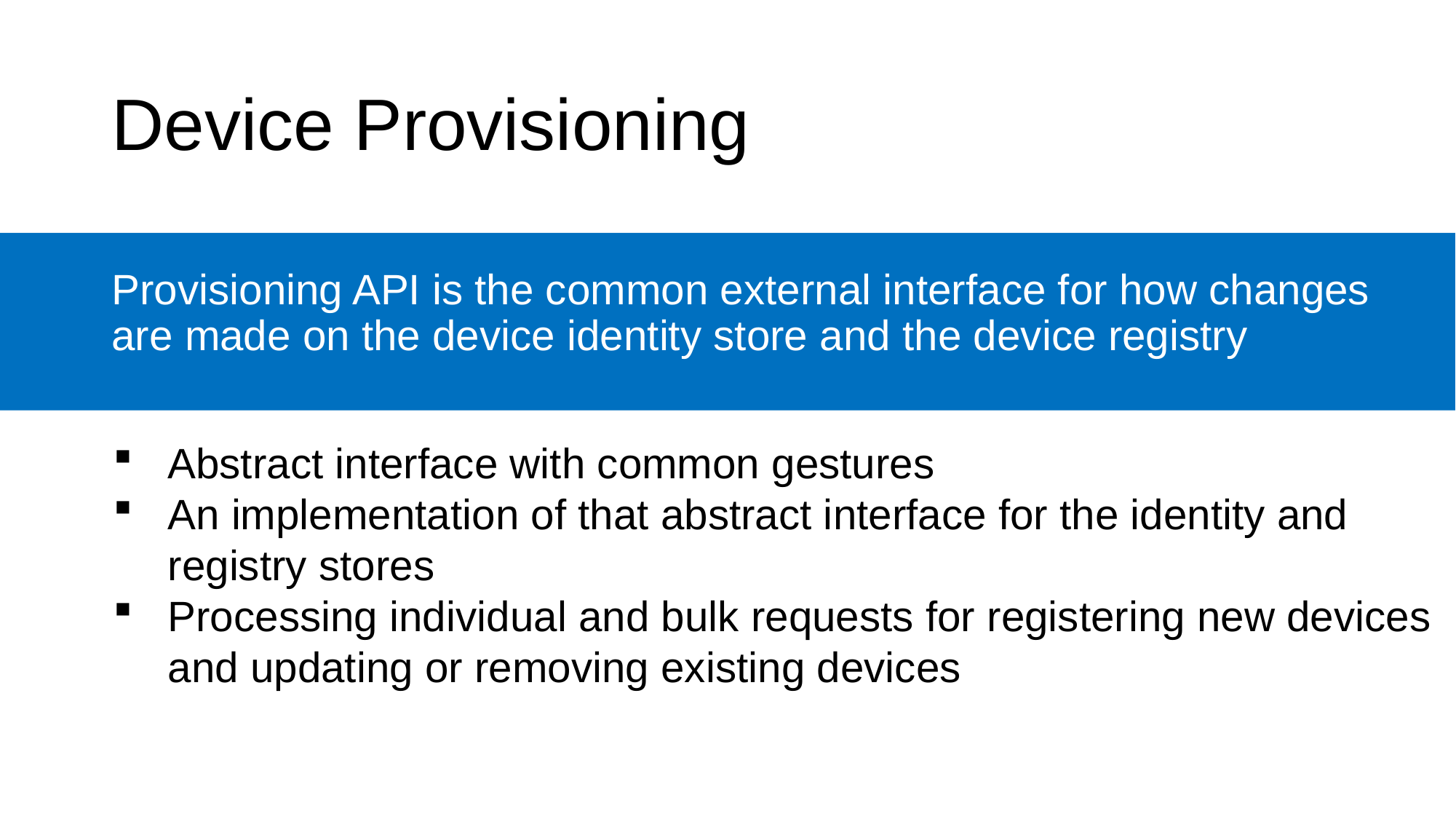

Device Provisioning

Provisioning API is the common external interface for how changes are made on the device identity store and the device registry
Abstract interface with common gestures
An implementation of that abstract interface for the identity and registry stores
Processing individual and bulk requests for registering new devices and updating or removing existing devices